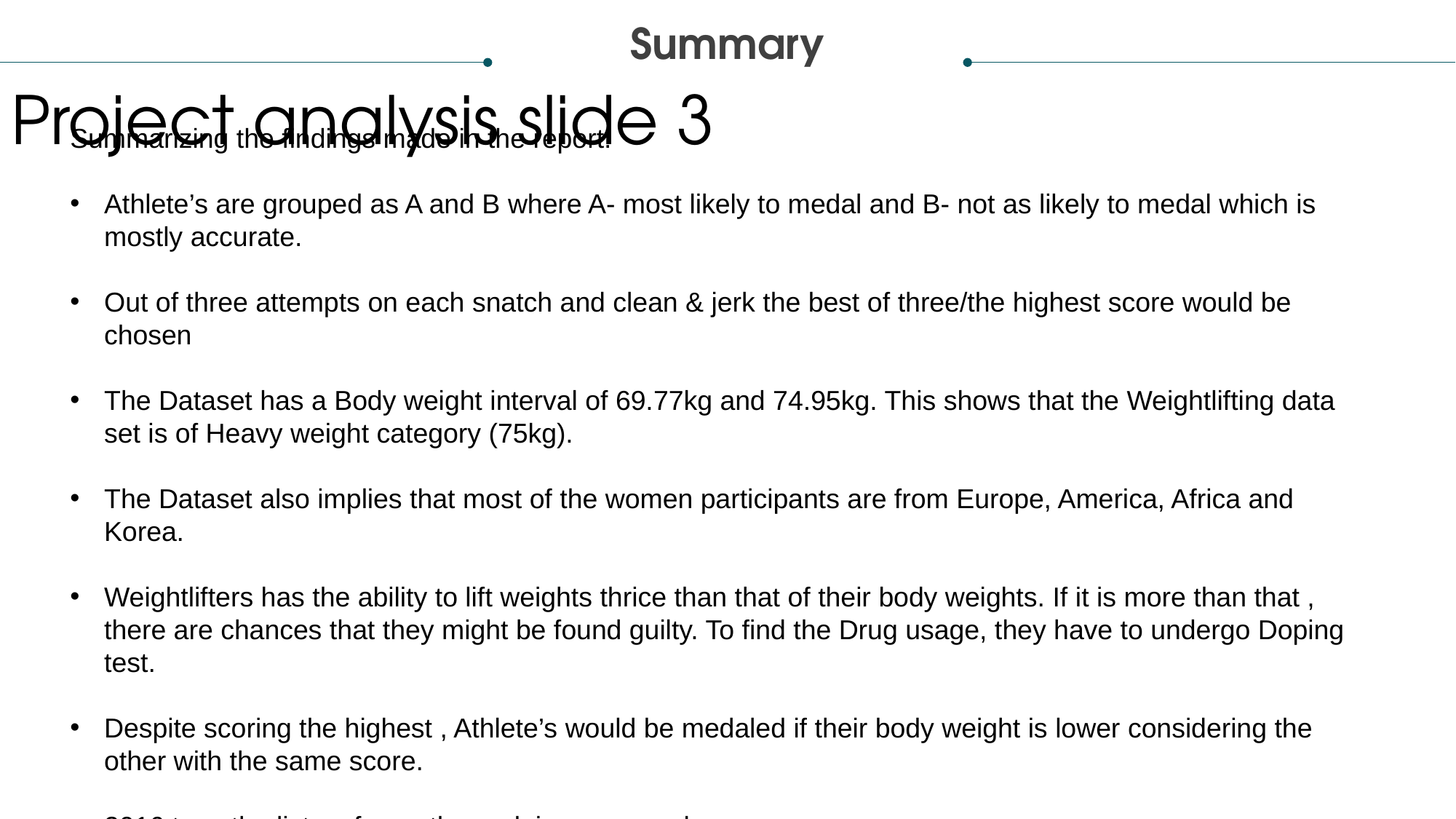

Summary
Project analysis slide 3
Summarizing the findings made in the report:

Athlete’s are grouped as A and B where A- most likely to medal and B- not as likely to medal which is mostly accurate.

Out of three attempts on each snatch and clean & jerk the best of three/the highest score would be chosen

The Dataset has a Body weight interval of 69.77kg and 74.95kg. This shows that the Weightlifting data set is of Heavy weight category (75kg).

The Dataset also implies that most of the women participants are from Europe, America, Africa and Korea.

Weightlifters has the ability to lift weights thrice than that of their body weights. If it is more than that , there are chances that they might be found guilty. To find the Drug usage, they have to undergo Doping test.

Despite scoring the highest , Athlete’s would be medaled if their body weight is lower considering the other with the same score.

2016 tops the list as far as the rank is concerned.

MARKET ANALYSIS
TECHNICAL ANALYSIS
FINANCIAL ANALYSIS
ECONOMIC ANALYSIS
ECOLOGICAL ANALYSIS
Lorem ipsum dolor sit amet, consectetur adipiscing elit, sed do eiusmod tempor incididunt ut labore et dolore magna aliqua.
Lorem ipsum dolor sit amet, consectetur adipiscing elit, sed do eiusmod tempor incididunt ut labore et dolore magna aliqua.
Lorem ipsum dolor sit amet, consectetur adipiscing elit, sed do eiusmod tempor incididunt ut labore et dolore magna aliqua.
Lorem ipsum dolor sit amet, consectetur adipiscing elit, sed do eiusmod tempor incididunt ut labore et dolore magna aliqua.